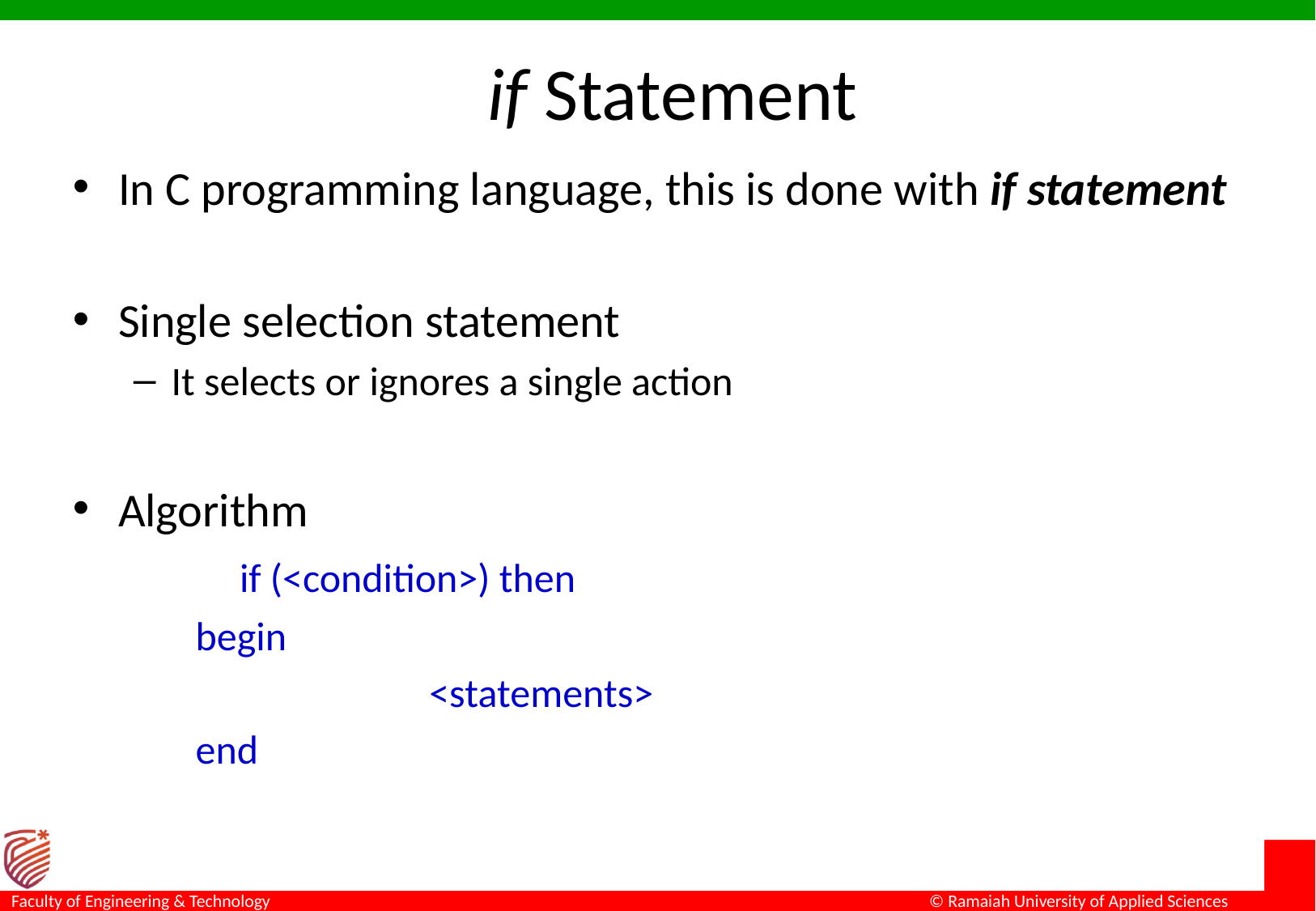

# if Statement
In C programming language, this is done with if statement

Single selection statement
It selects or ignores a single action

Algorithm
		if (<condition>) then
 begin
		<statements>
 end